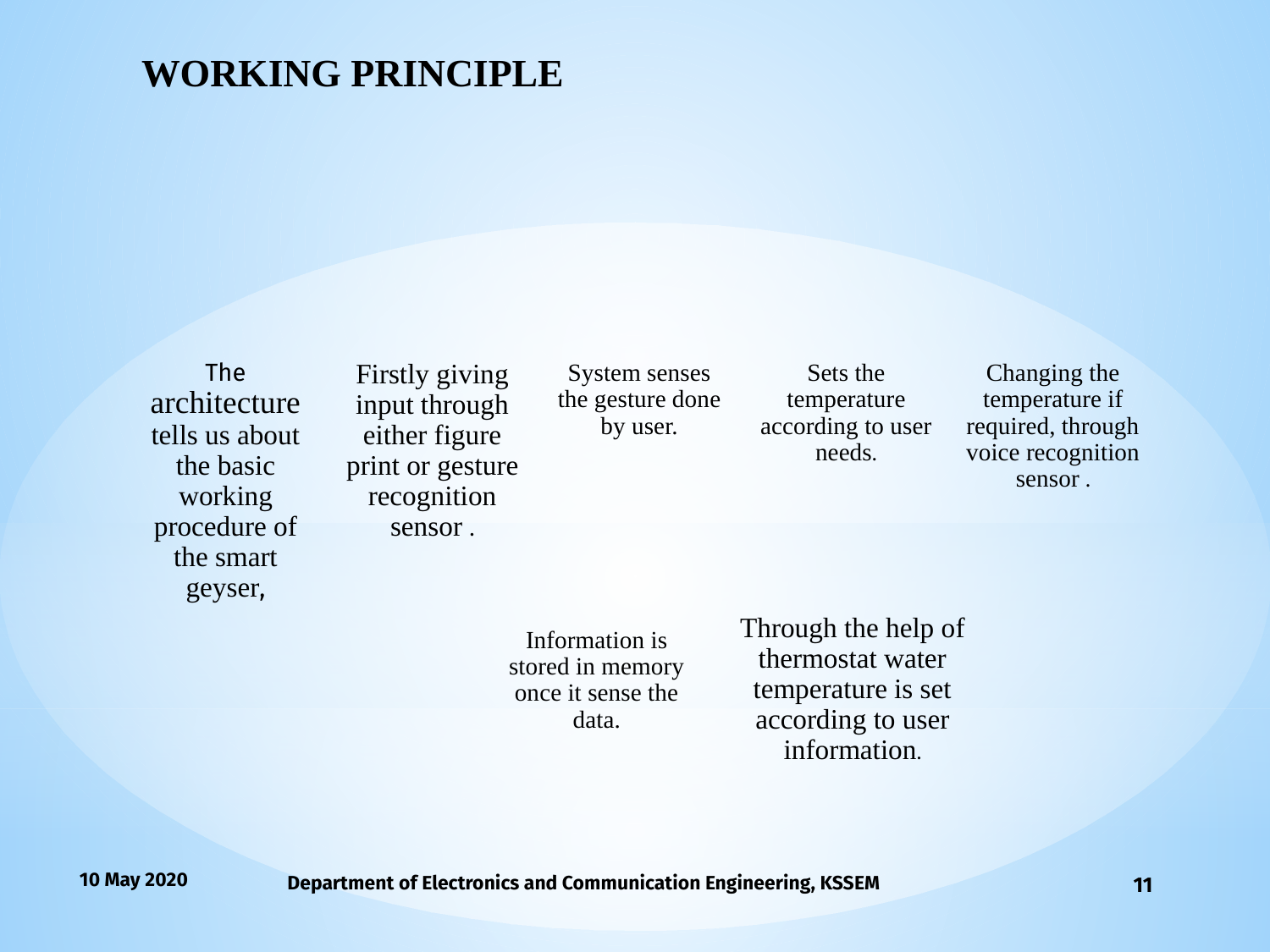

# WORKING PRINCIPLE
The architecture tells us about the basic working procedure of the smart geyser,
Firstly giving input through either figure print or gesture recognition sensor .
System senses the gesture done by user.
Sets the temperature according to user needs.
Changing the temperature if required, through voice recognition sensor .
Information is stored in memory once it sense the data.
Through the help of thermostat water temperature is set according to user information.
10 May 2020
Department of Electronics and Communication Engineering, KSSEM
11